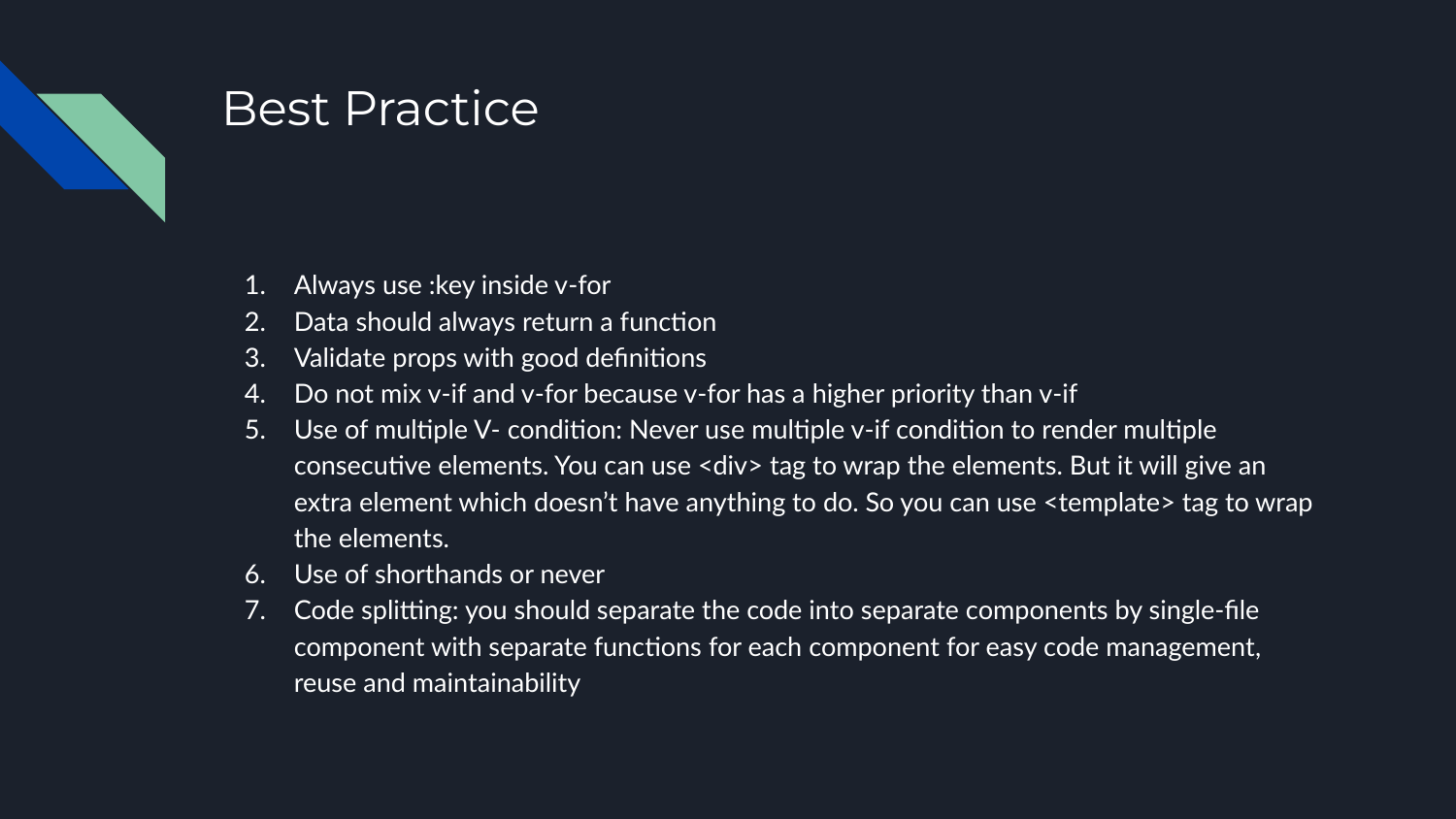

# Best Practice
Always use :key inside v-for
Data should always return a function
Validate props with good definitions
Do not mix v-if and v-for because v-for has a higher priority than v-if
Use of multiple V- condition: Never use multiple v-if condition to render multiple consecutive elements. You can use <div> tag to wrap the elements. But it will give an extra element which doesn’t have anything to do. So you can use <template> tag to wrap the elements.
Use of shorthands or never
Code splitting: you should separate the code into separate components by single-file component with separate functions for each component for easy code management, reuse and maintainability